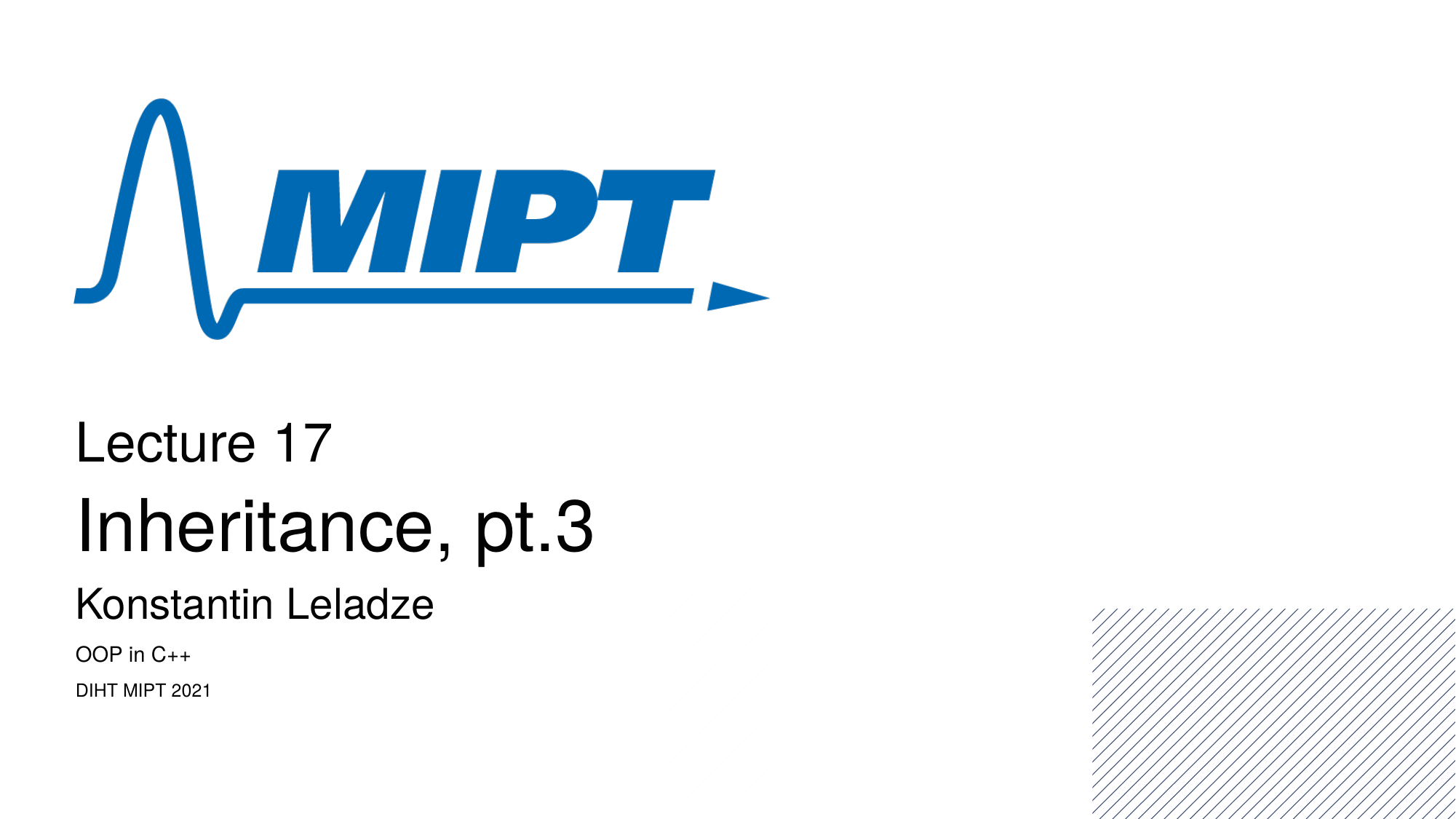

Lecture 17
Inheritance, pt.3
Konstantin Leladze
OOP in C++
DIHT MIPT 2021